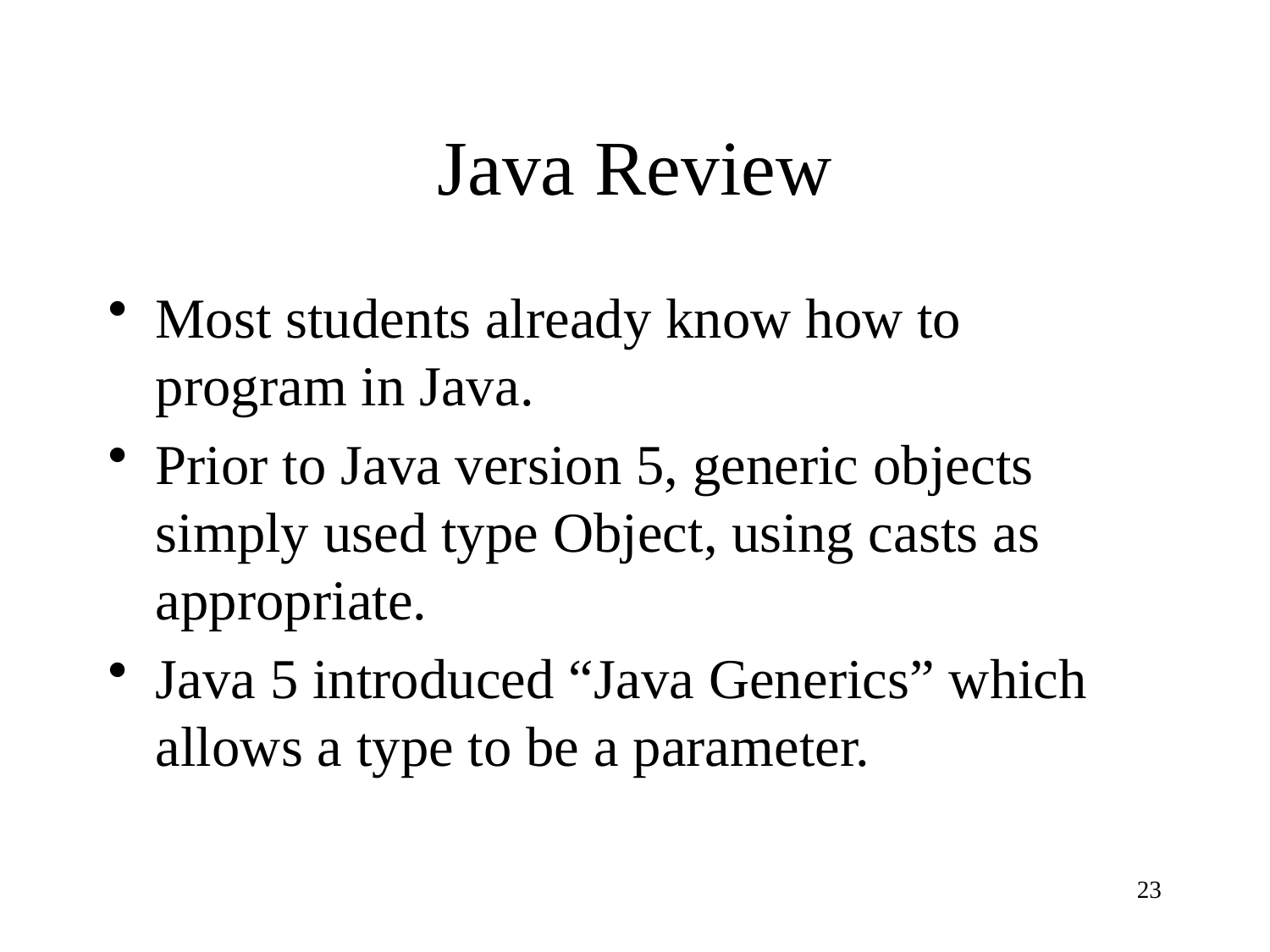

# Java Review
Most students already know how to program in Java.
Prior to Java version 5, generic objects simply used type Object, using casts as appropriate.
Java 5 introduced “Java Generics” which allows a type to be a parameter.
23